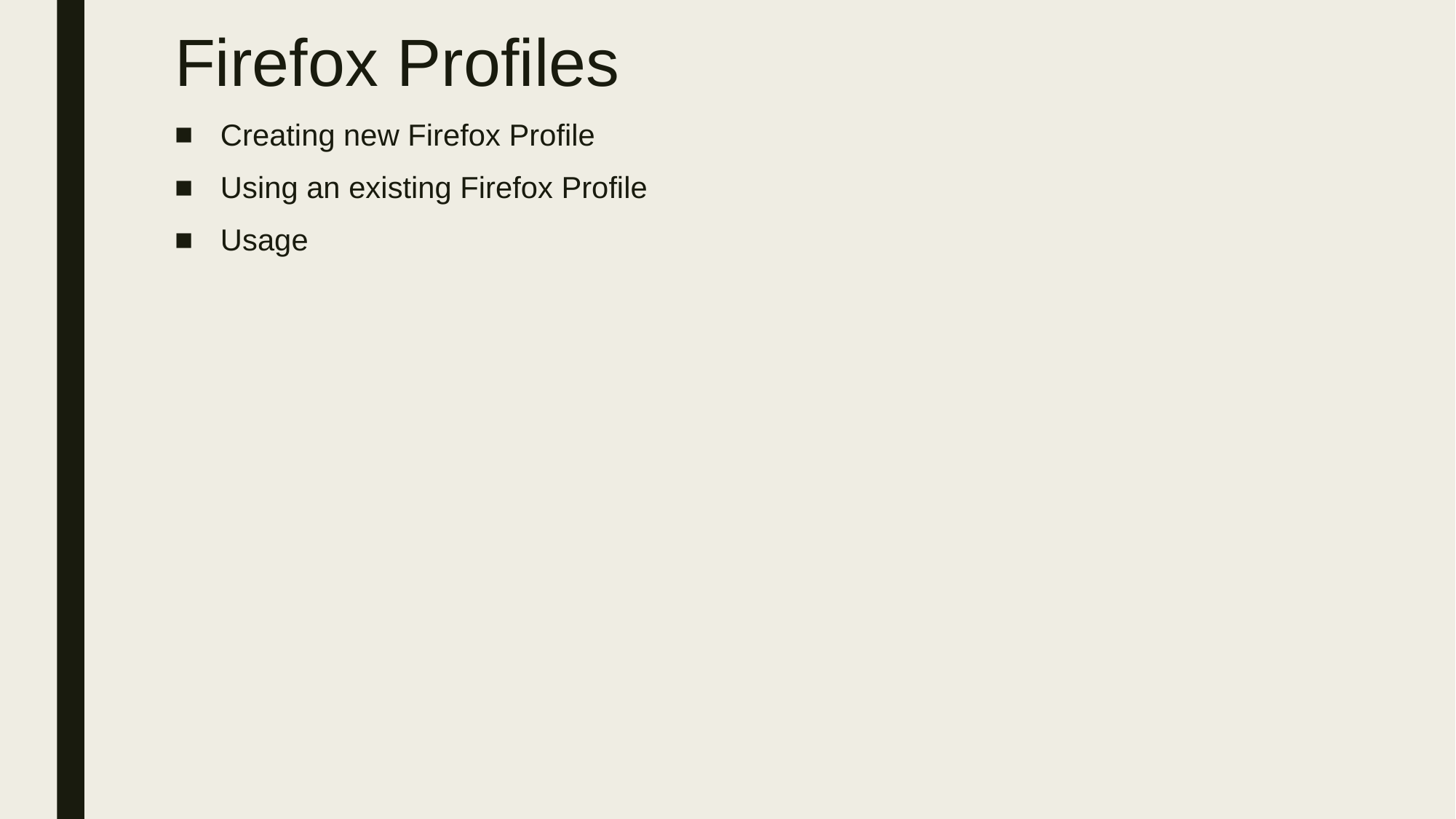

# Firefox Profiles
Creating new Firefox Profile
Using an existing Firefox Profile
Usage